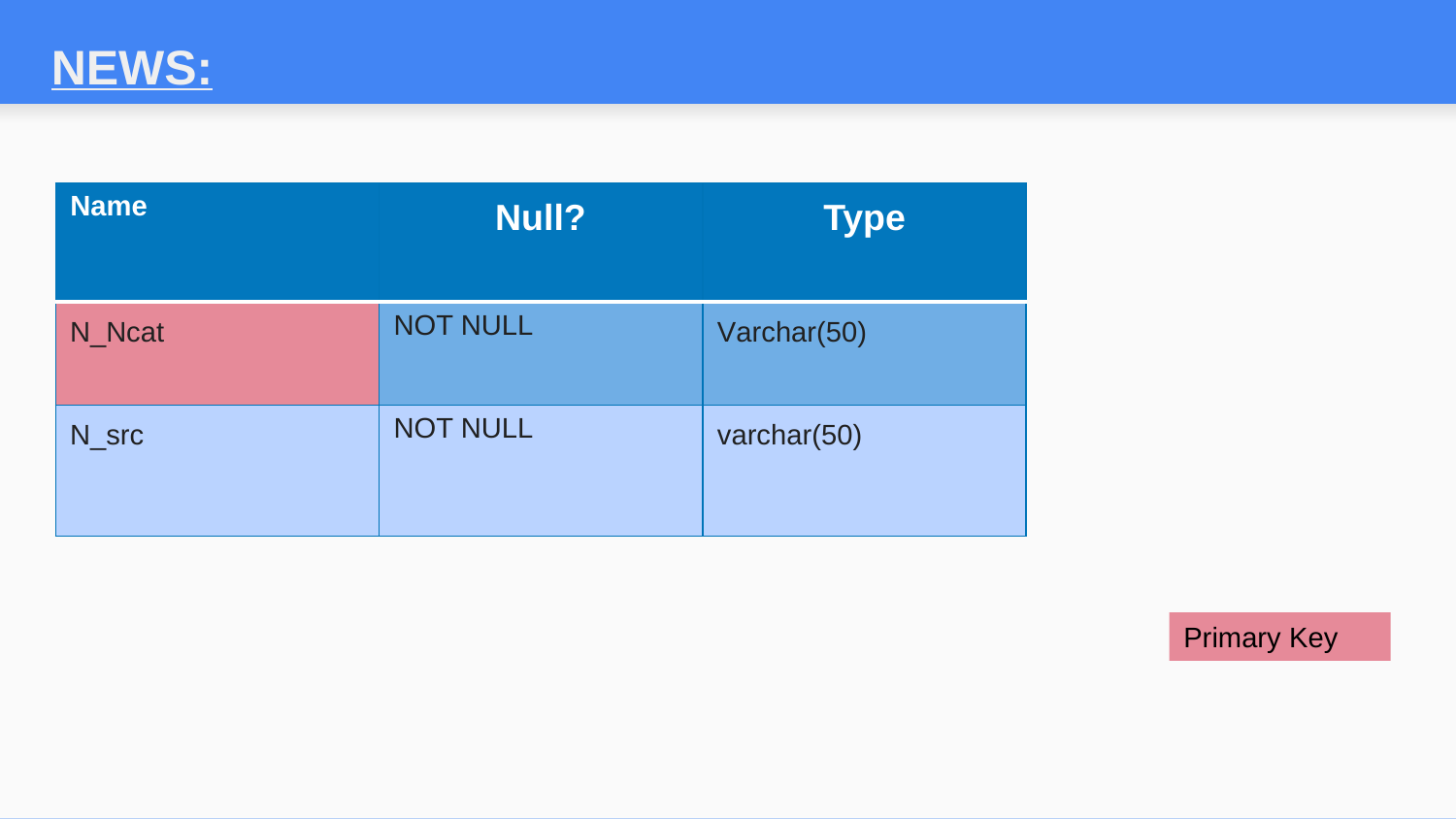

NEWS:
| Name | Null? | Type |
| --- | --- | --- |
| N\_Ncat | NOT NULL | Varchar(50) |
| N\_src | NOT NULL | varchar(50) |

Primary Key